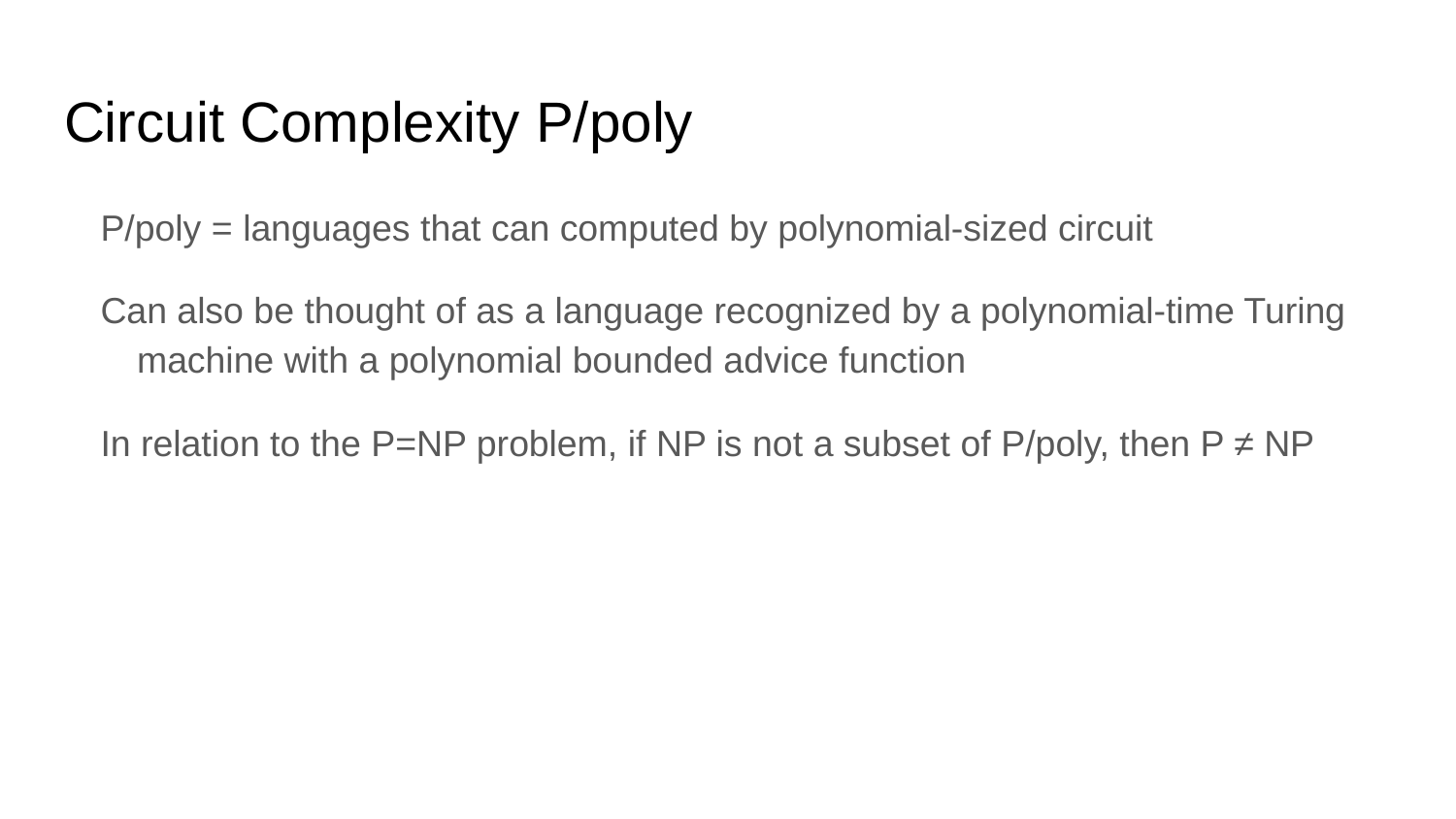

# Circuit Complexity P/poly
P/poly = languages that can computed by polynomial-sized circuit
Can also be thought of as a language recognized by a polynomial-time Turing machine with a polynomial bounded advice function
In relation to the P=NP problem, if NP is not a subset of P/poly, then P ≠ NP